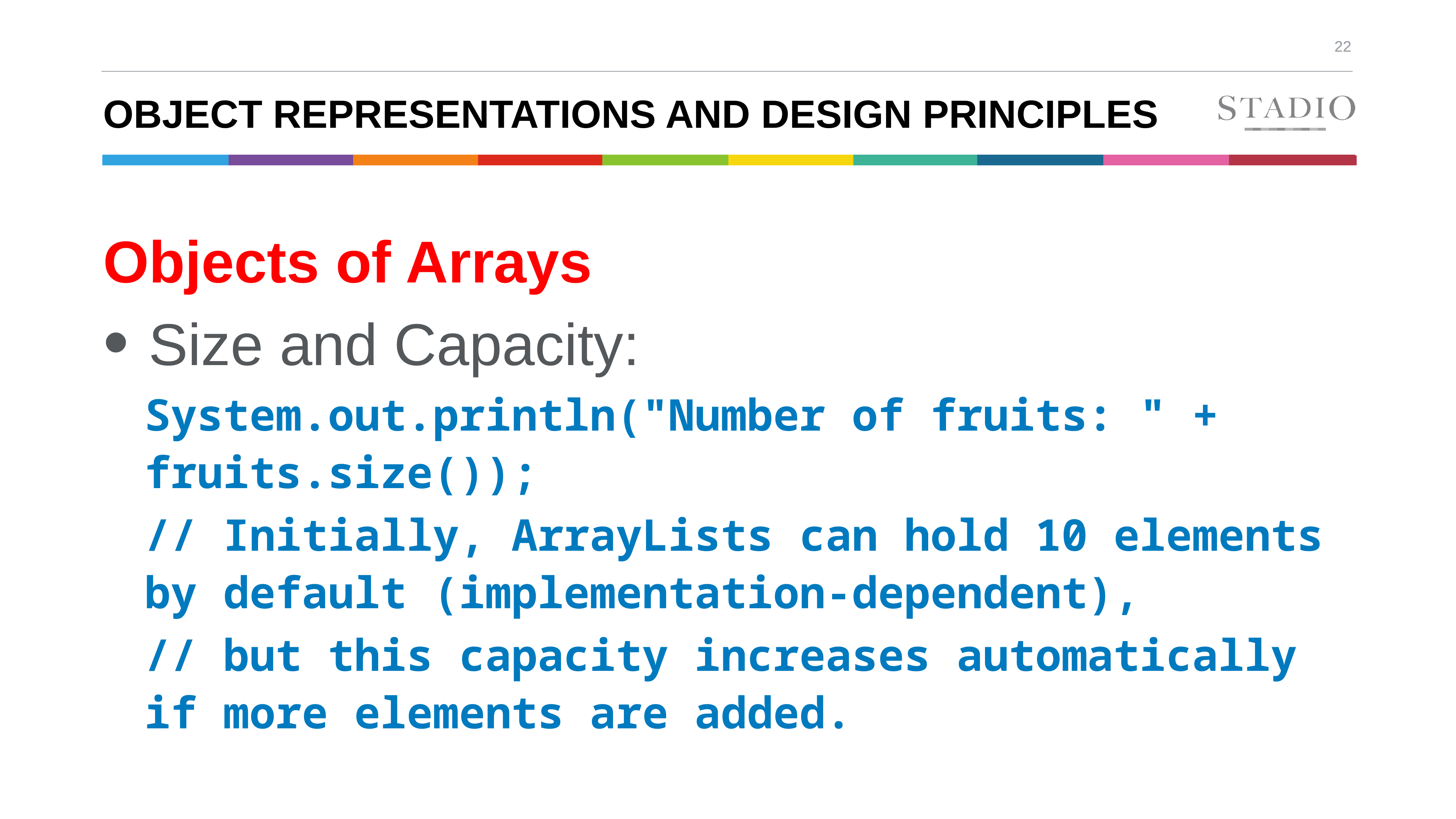

# Object Representations and Design Principles

Objects of Arrays
Size and Capacity:
System.out.println("Number of fruits: " + fruits.size());
// Initially, ArrayLists can hold 10 elements by default (implementation-dependent),
// but this capacity increases automatically if more elements are added.